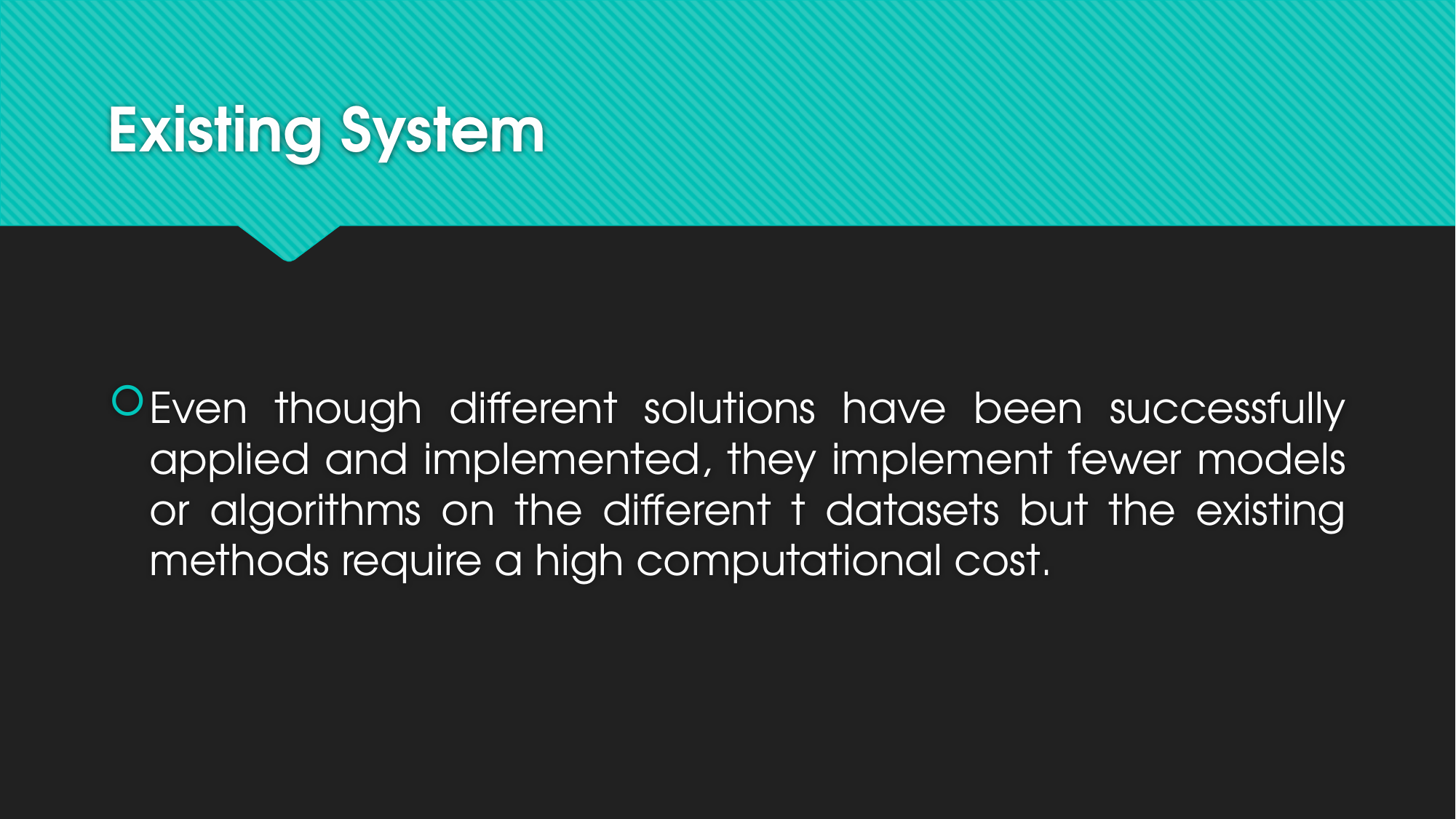

# Existing System
Even though different solutions have been successfully applied and implemented, they implement fewer models or algorithms on the different t datasets but the existing methods require a high computational cost.